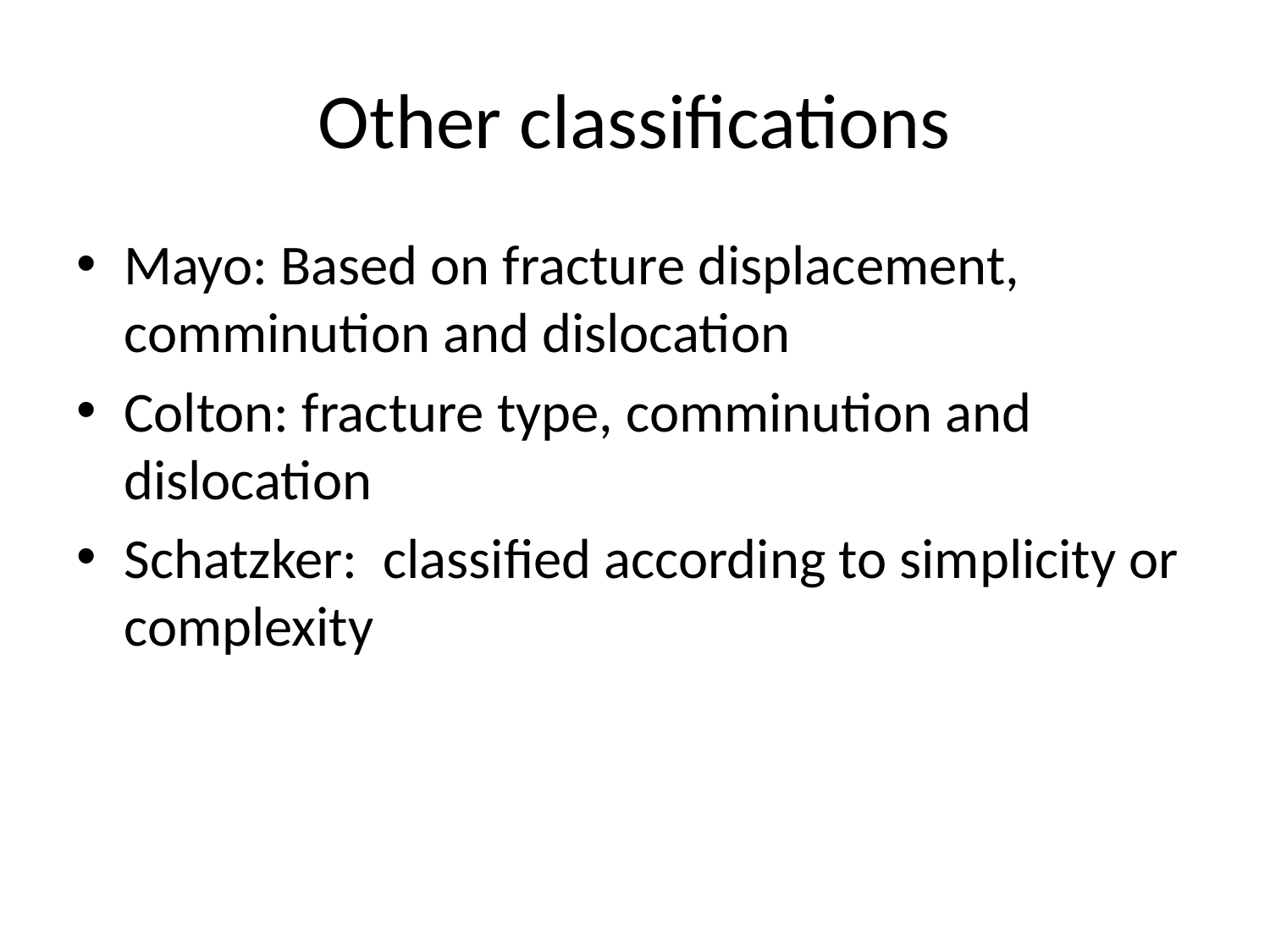

# Other classifications
Mayo: Based on fracture displacement, comminution and dislocation
Colton: fracture type, comminution and dislocation
Schatzker:  classified according to simplicity or complexity